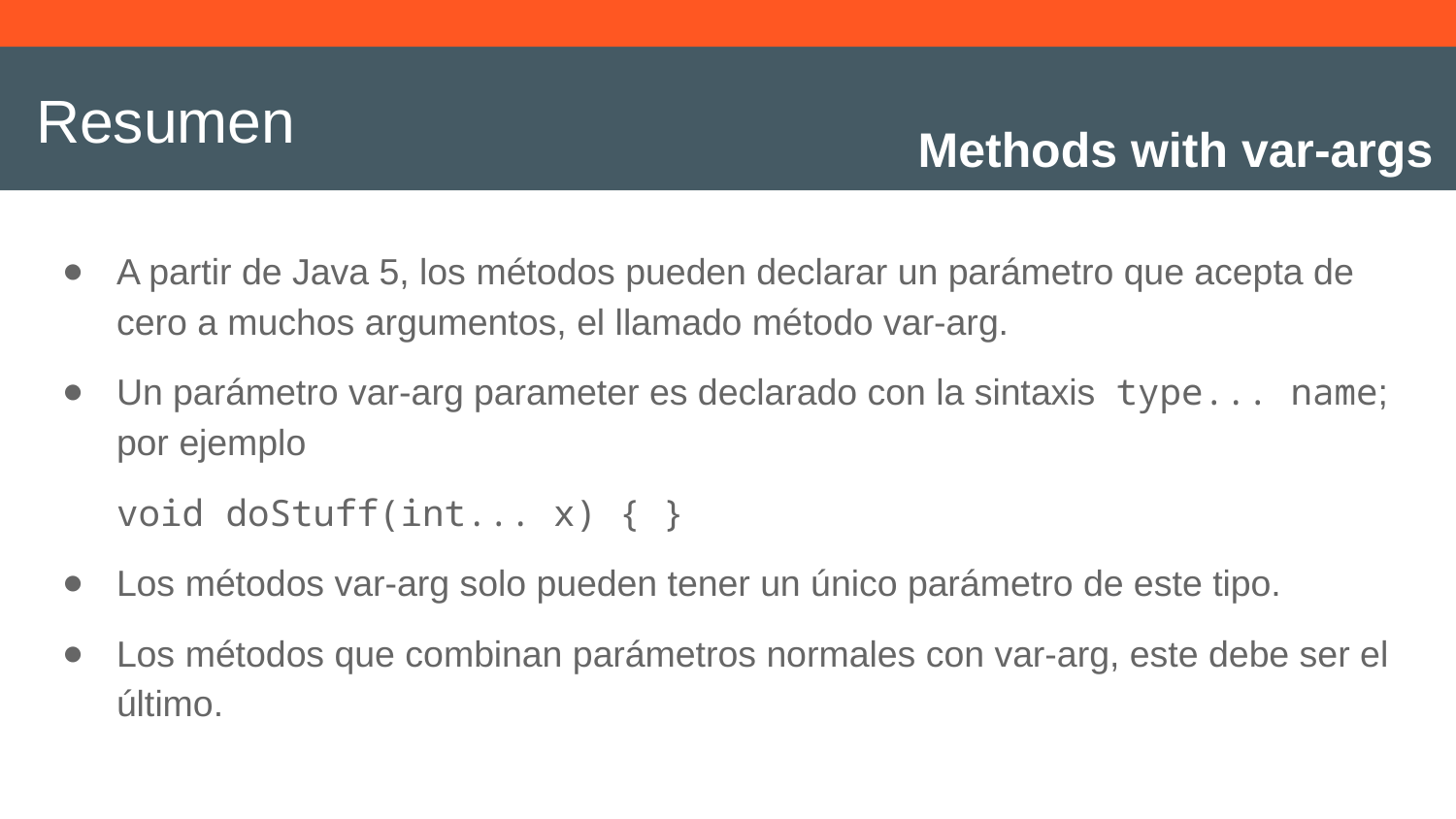

# Resumen

Methods with var-args
A partir de Java 5, los métodos pueden declarar un parámetro que acepta de cero a muchos argumentos, el llamado método var-arg.
Un parámetro var-arg parameter es declarado con la sintaxis  type... name; por ejemplo
void doStuff(int... x) { }
Los métodos var-arg solo pueden tener un único parámetro de este tipo.
Los métodos que combinan parámetros normales con var-arg, este debe ser el último.